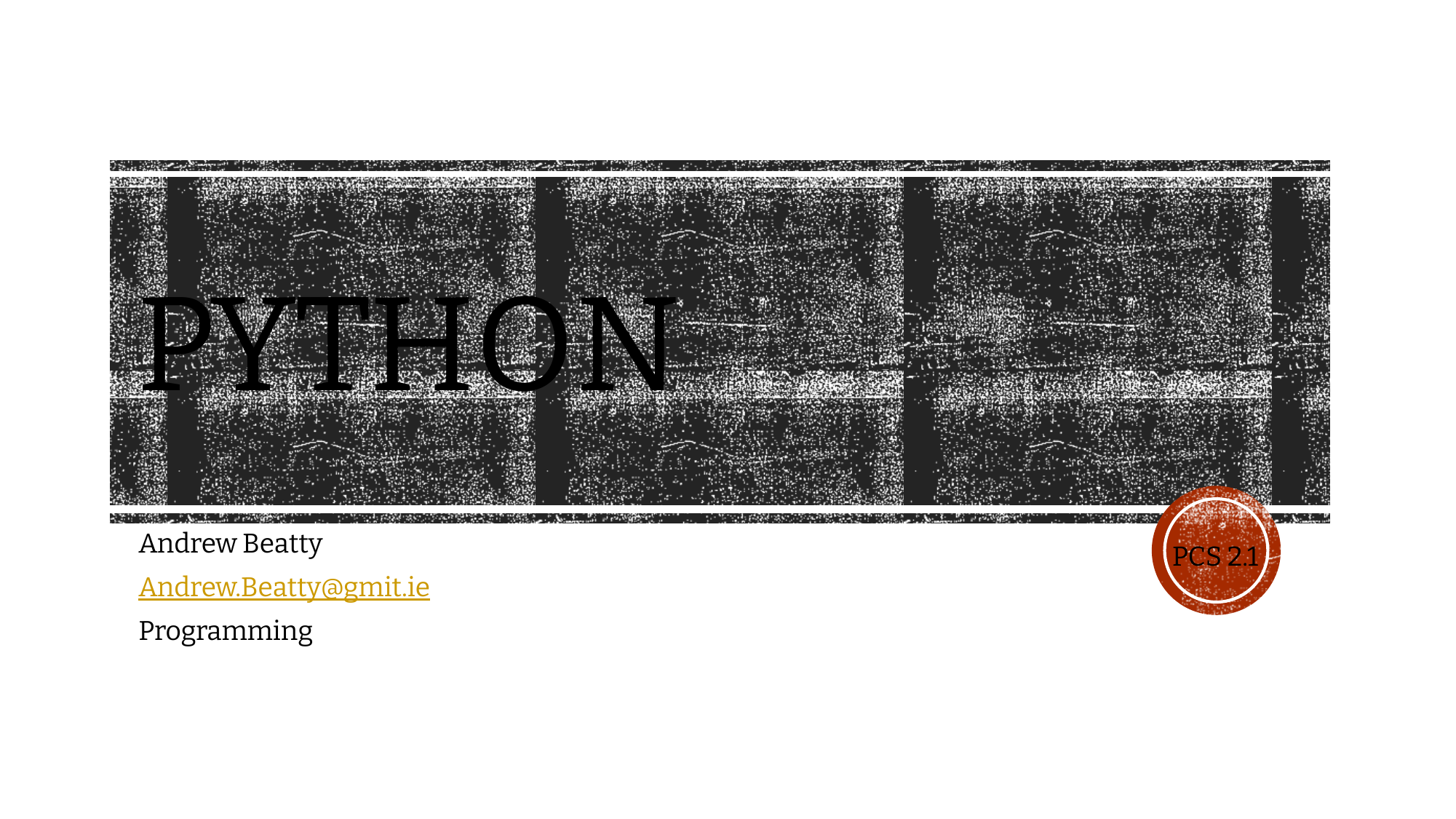

# Python
Andrew Beatty
Andrew.Beatty@gmit.ie
Programming
PCS 2.1